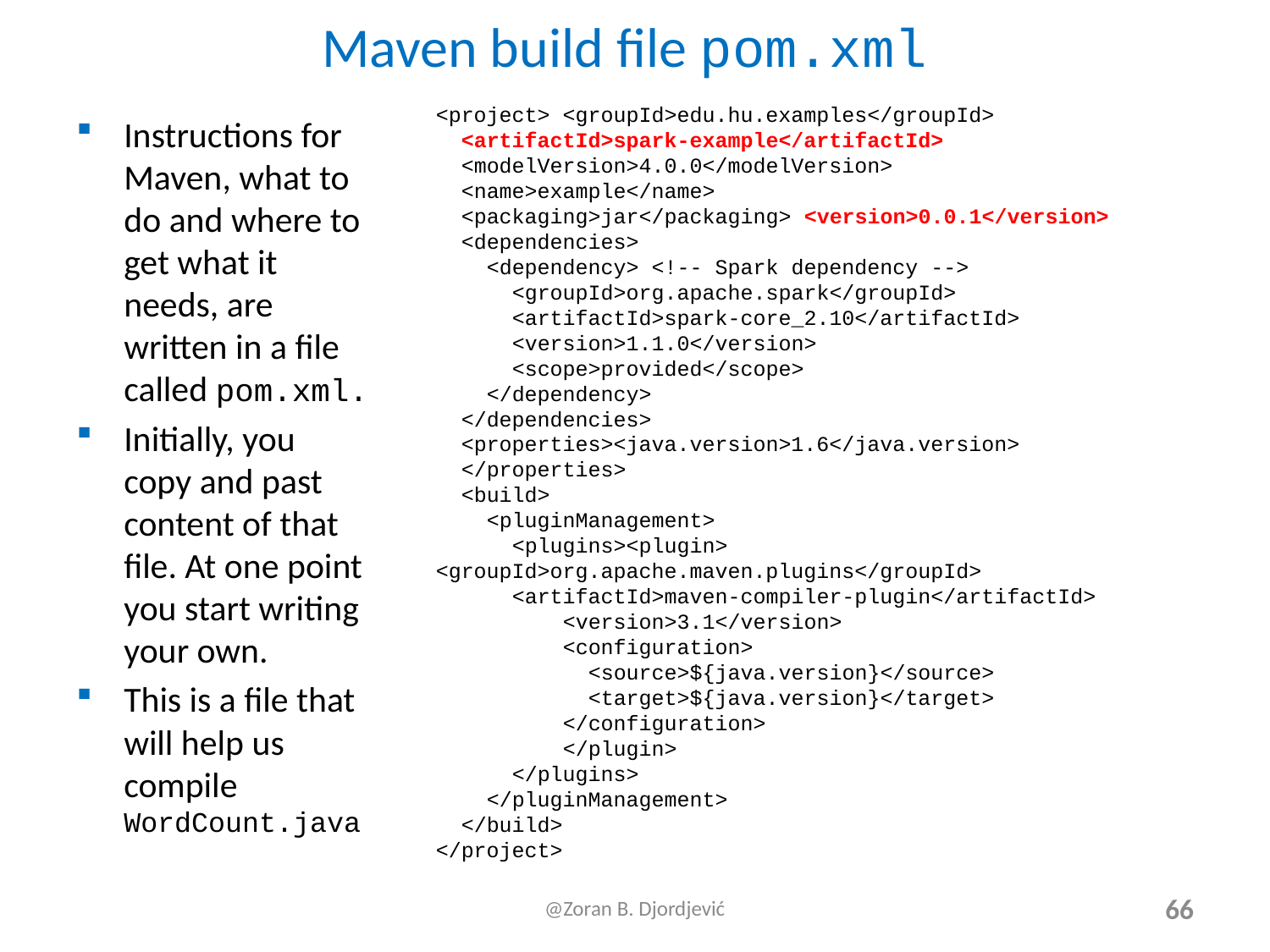

# Maven build file pom.xml
<project> <groupId>edu.hu.examples</groupId>
  <artifactId>spark-example</artifactId>
  <modelVersion>4.0.0</modelVersion>
  <name>example</name>
  <packaging>jar</packaging> <version>0.0.1</version>
  <dependencies>
    <dependency> <!-- Spark dependency -->
      <groupId>org.apache.spark</groupId>
      <artifactId>spark-core_2.10</artifactId>
      <version>1.1.0</version>
      <scope>provided</scope>
    </dependency>
  </dependencies>
  <properties><java.version>1.6</java.version>
  </properties>
  <build>
    <pluginManagement>
      <plugins><plugin>	  <groupId>org.apache.maven.plugins</groupId>
      <artifactId>maven-compiler-plugin</artifactId>
          <version>3.1</version>
          <configuration>
            <source>${java.version}</source>
            <target>${java.version}</target>
          </configuration>
	</plugin>
      </plugins>
    </pluginManagement>
  </build>
</project>
Instructions for Maven, what to do and where to get what it needs, are written in a file called pom.xml.
Initially, you copy and past content of that file. At one point you start writing your own.
This is a file that will help us compile WordCount.java
@Zoran B. Djordjević
66